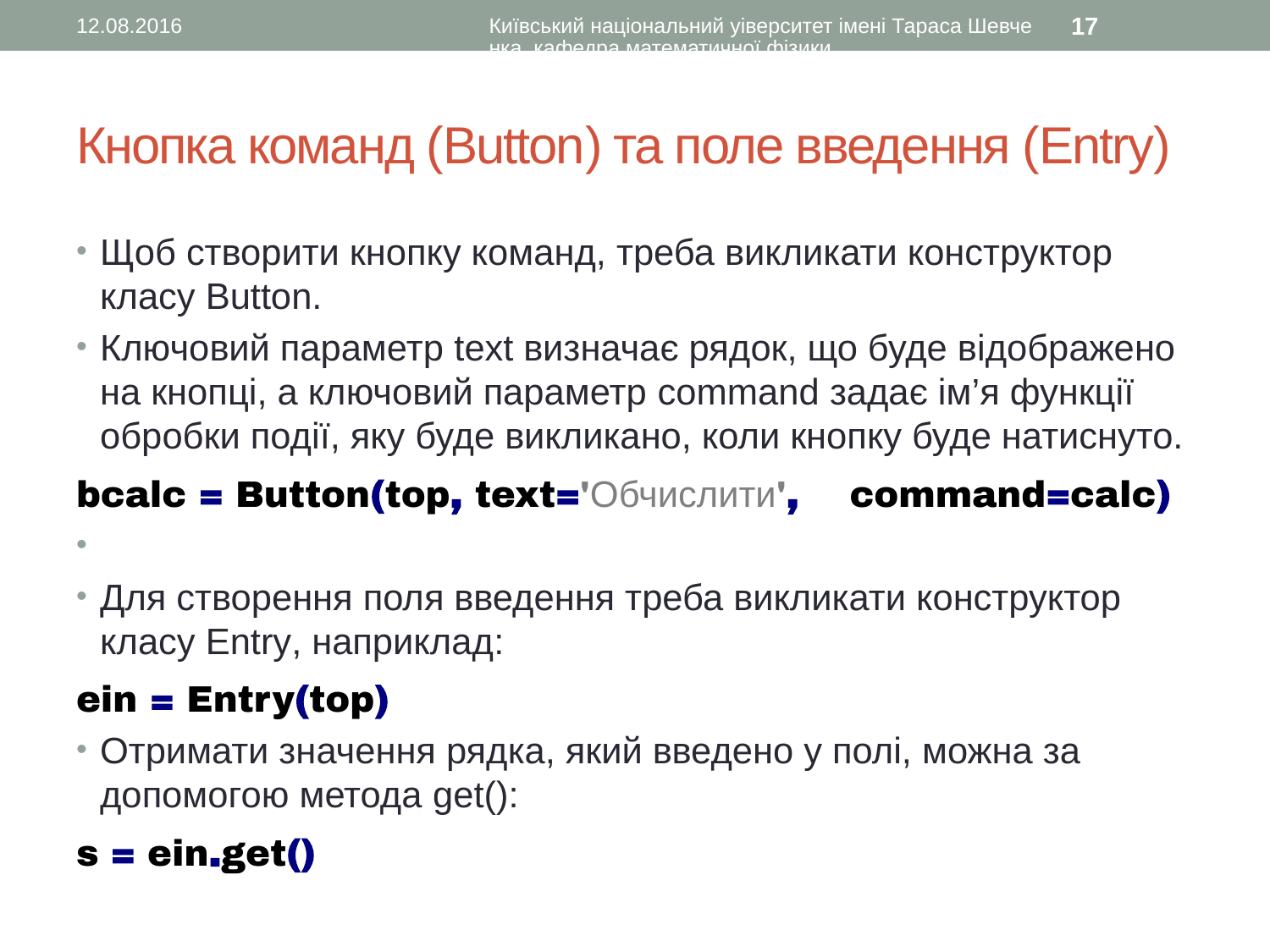

12.08.2016
Київський національний уіверситет імені Тараса Шевченка, кафедра математичної фізики
17
# Кнопка команд (Button) та поле введення (Entry)
Щоб створити кнопку команд, треба викликати конструктор класу Button.
Ключовий параметр text визначає рядок, що буде відображено на кнопці, а ключовий параметр command задає ім’я функції обробки події, яку буде викликано, коли кнопку буде натиснуто.
bcalc = Button(top, text='Обчислити', 						command=calc)

Для створення поля введення треба викликати конструктор класу Entry, наприклад:
ein = Entry(top)
Отримати значення рядка, який введено у полі, можна за допомогою метода get():
s = ein.get()